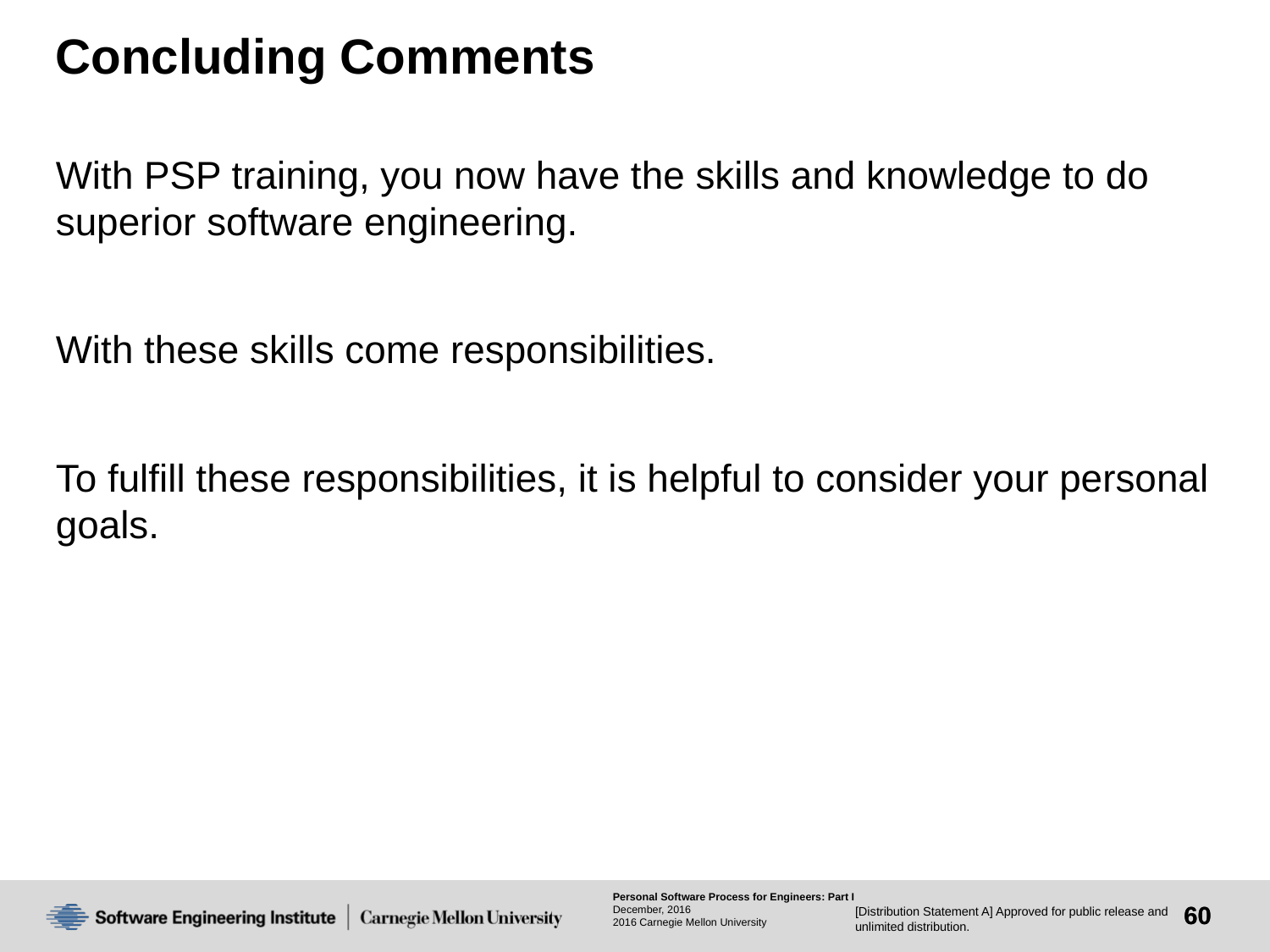

# Concluding Comments
With PSP training, you now have the skills and knowledge to do superior software engineering.

With these skills come responsibilities.

To fulfill these responsibilities, it is helpful to consider your personal goals.